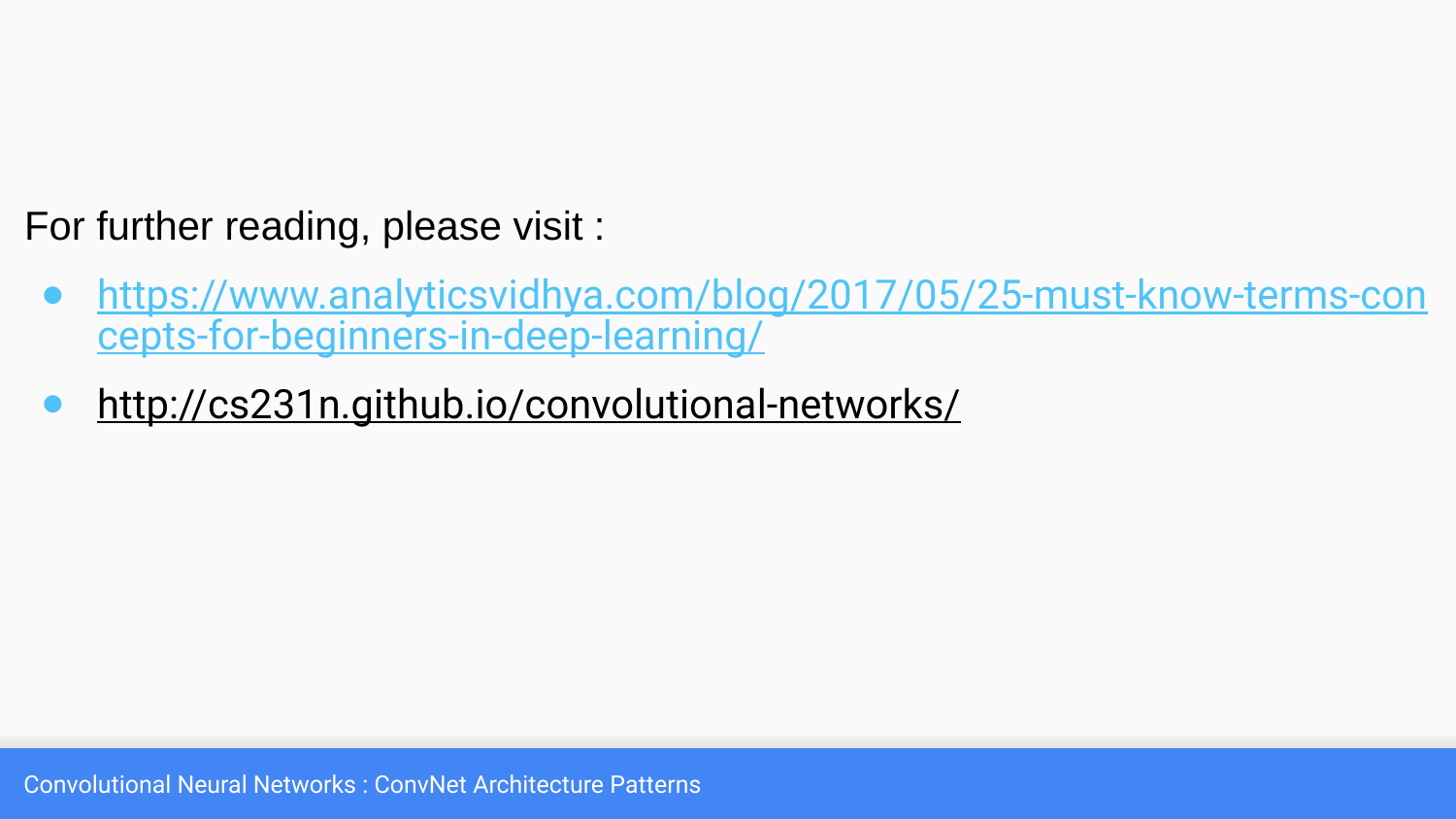

For further reading, please visit :
https://www.analyticsvidhya.com/blog/2017/05/25-must-know-terms-concepts-for-beginners-in-deep-learning/
http://cs231n.github.io/convolutional-networks/
Convolutional Neural Networks : ConvNet Architecture Patterns